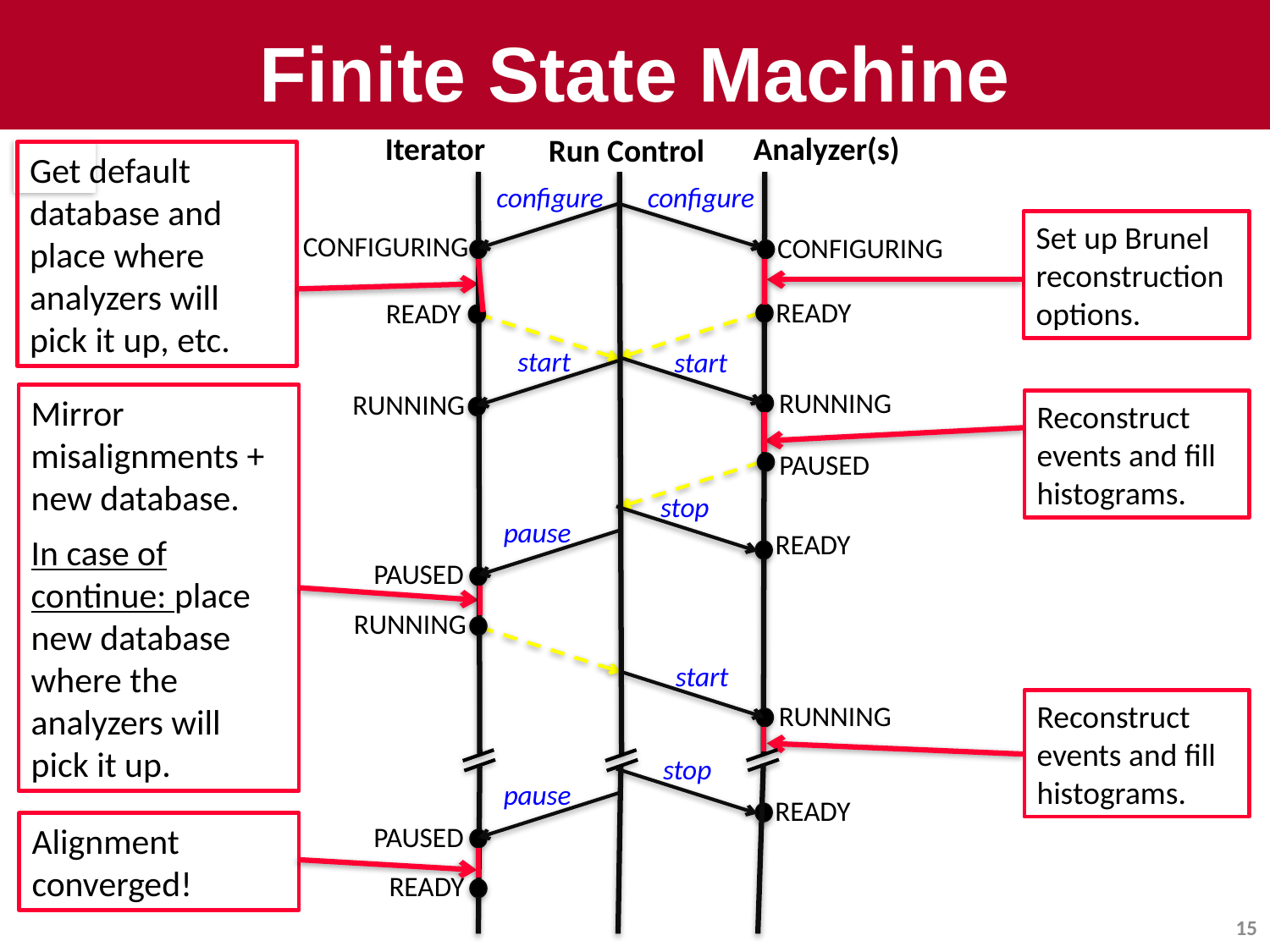

# Finite State Machine
Iterator
Analyzer(s)
Run Control

Get default database and place where analyzers will pick it up, etc.
configure
configure
Set up Brunel reconstruction options.
CONFIGURING
CONFIGURING

READY
READY

start
start
RUNNING
RUNNING
Mirror misalignments + new database.

In case of continue: place new database where the analyzers will pick it up.
Reconstruct events and fill histograms.

PAUSED

stop
pause
READY

PAUSED

RUNNING

start
Reconstruct events and fill histograms.
RUNNING

stop
pause
READY

PAUSED
Alignment converged!

READY

15